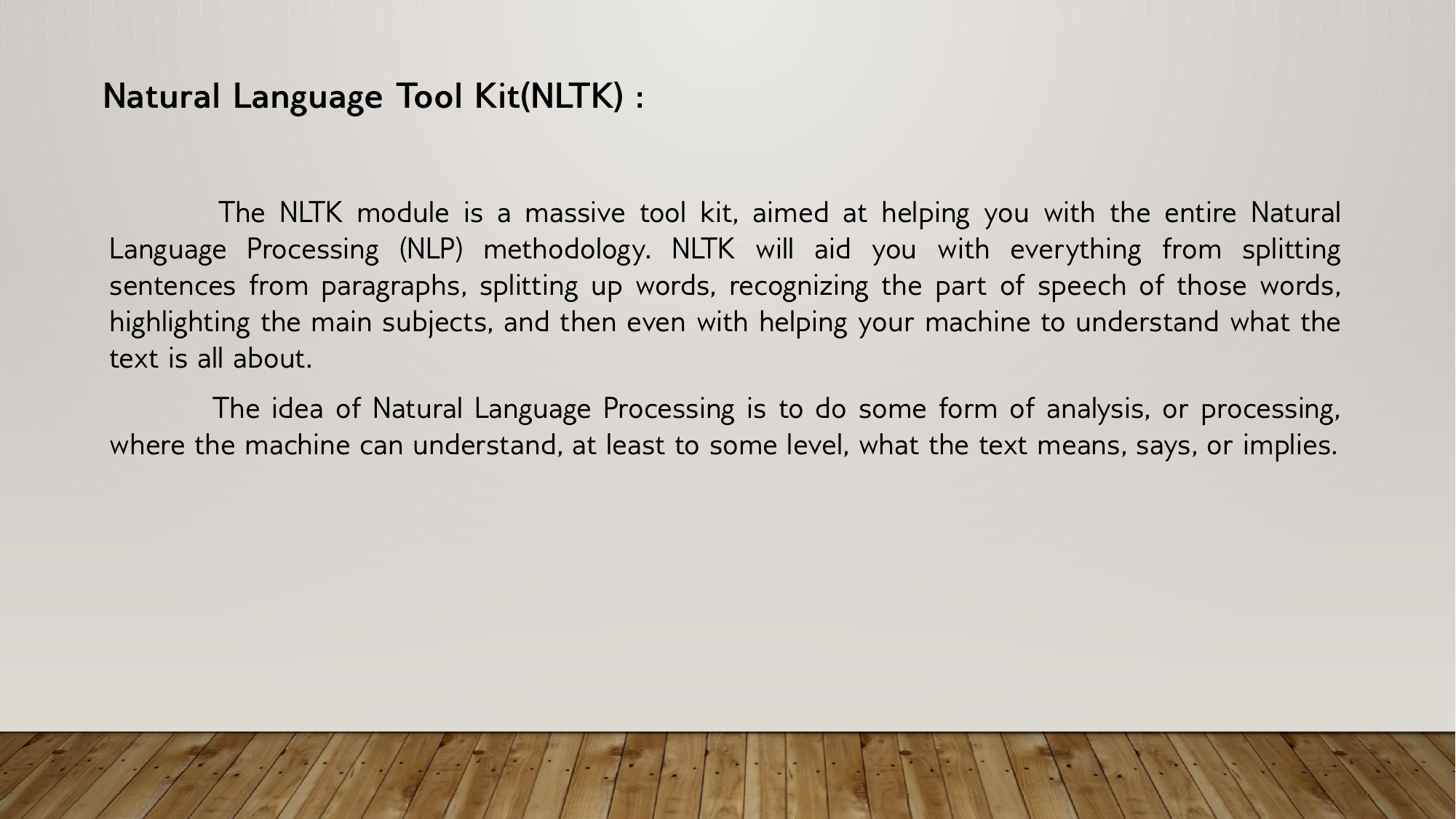

Natural Language Tool Kit(NLTK) :
        The NLTK module is a massive tool kit, aimed at helping you with the entire Natural Language Processing (NLP) methodology. NLTK will aid you with everything from splitting sentences from paragraphs, splitting up words, recognizing the part of speech of those words, highlighting the main subjects, and then even with helping your machine to understand what the text is all about.
         The idea of Natural Language Processing is to do some form of analysis, or processing, where the machine can understand, at least to some level, what the text means, says, or implies.